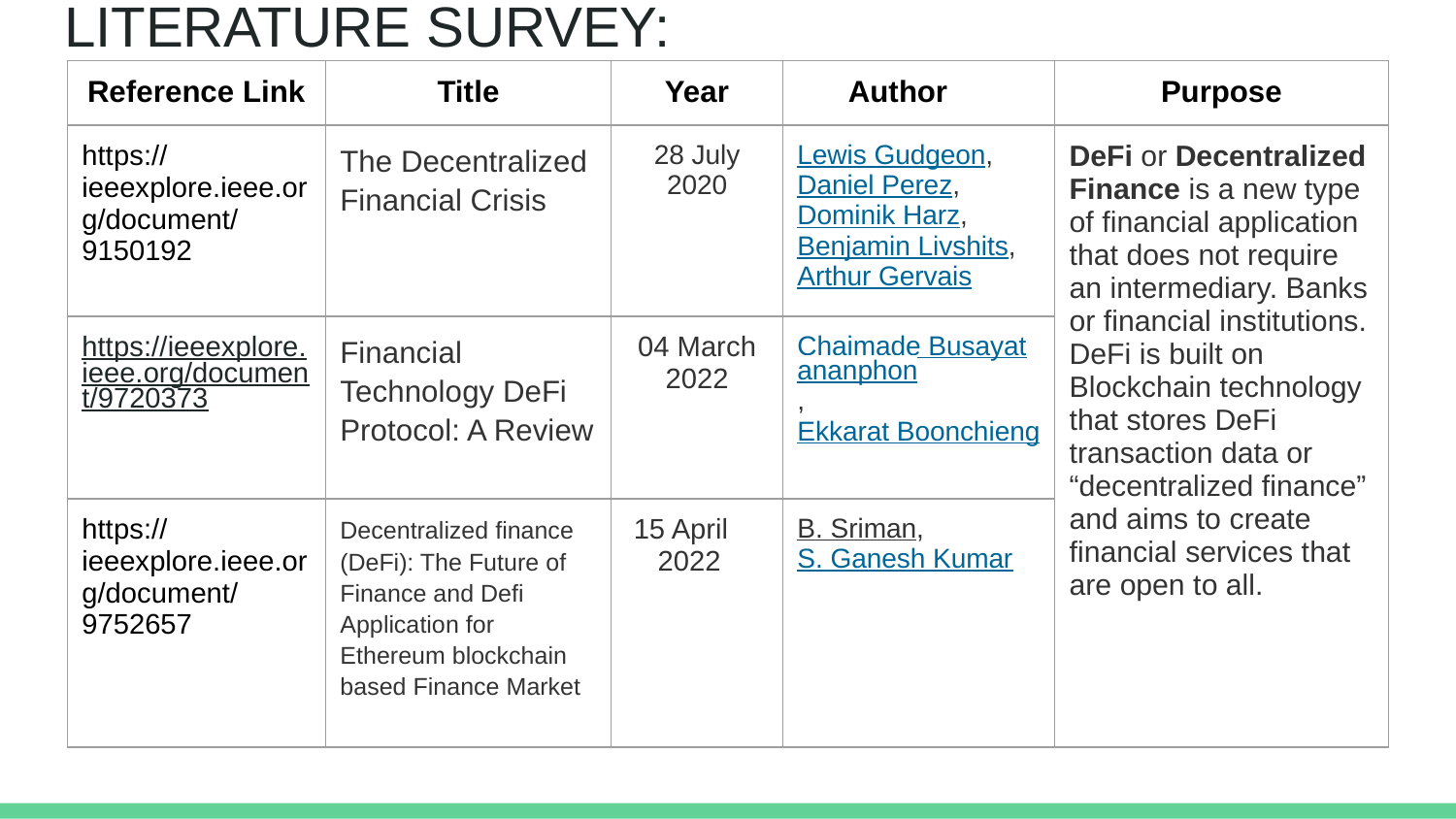

# LITERATURE SURVEY:
| Reference Link | Title | Year | Author | Purpose |
| --- | --- | --- | --- | --- |
| https://ieeexplore.ieee.org/document/9150192 | The Decentralized Financial Crisis | 28 July 2020 | Lewis Gudgeon, Daniel Perez, Dominik Harz, Benjamin Livshits, Arthur Gervais | DeFi or Decentralized Finance is a new type of financial application that does not require an intermediary. Banks or financial institutions. DeFi is built on Blockchain technology that stores DeFi transaction data or “decentralized finance” and aims to create financial services that are open to all. |
| https://ieeexplore.ieee.org/document/9720373 | Financial Technology DeFi Protocol: A Review | 04 March 2022 | Chaimade Busayatananphon, Ekkarat Boonchieng |  |
| https://ieeexplore.ieee.org/document/9752657 | Decentralized finance (DeFi): The Future of Finance and Defi Application for Ethereum blockchain based Finance Market | 15 April 2022 | B. Sriman, S. Ganesh Kumar |  |